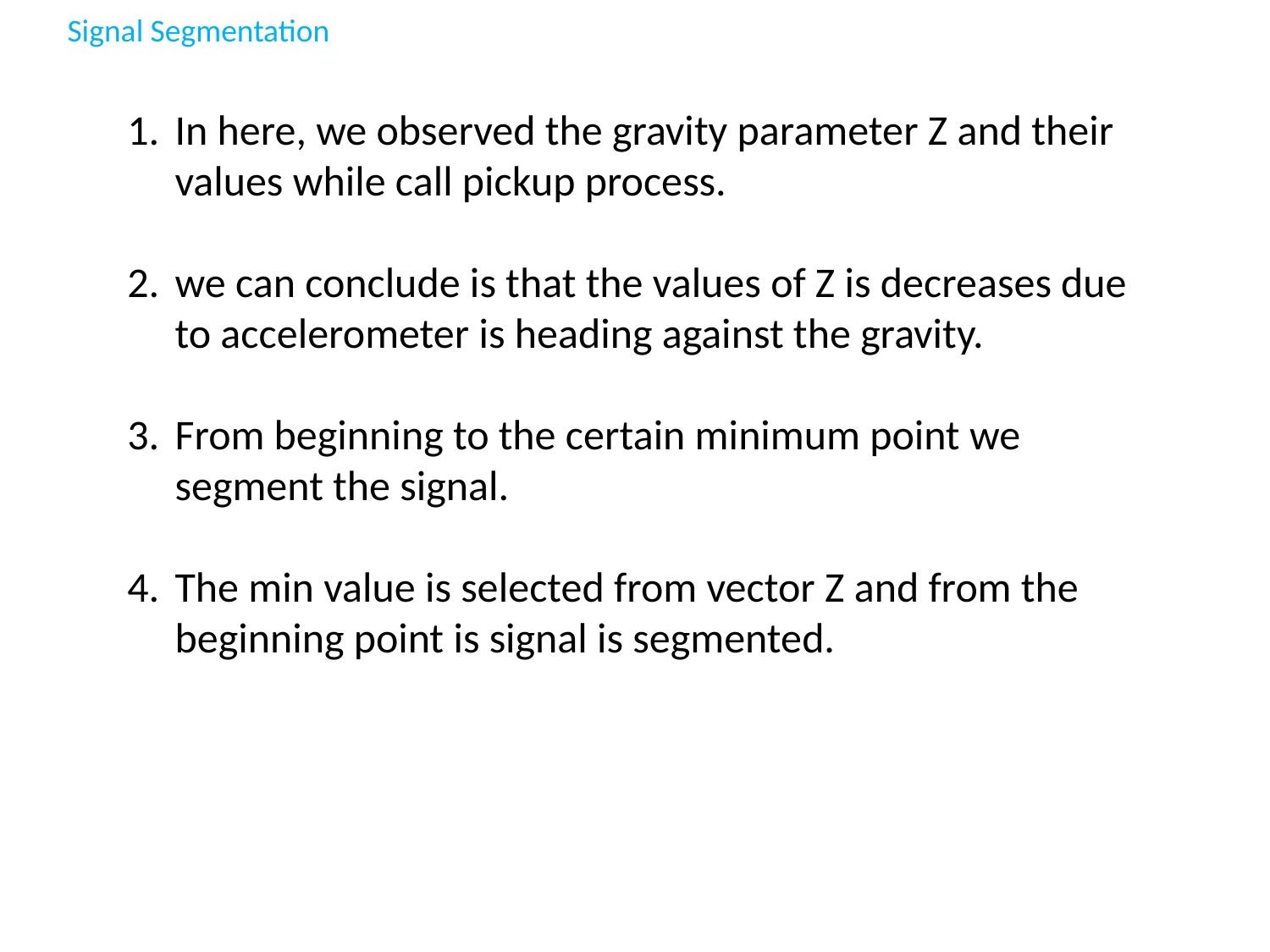

Signal Segmentation
In here, we observed the gravity parameter Z and their values while call pickup process.

we can conclude is that the values of Z is decreases due to accelerometer is heading against the gravity.

From beginning to the certain minimum point we segment the signal.

The min value is selected from vector Z and from the beginning point is signal is segmented.